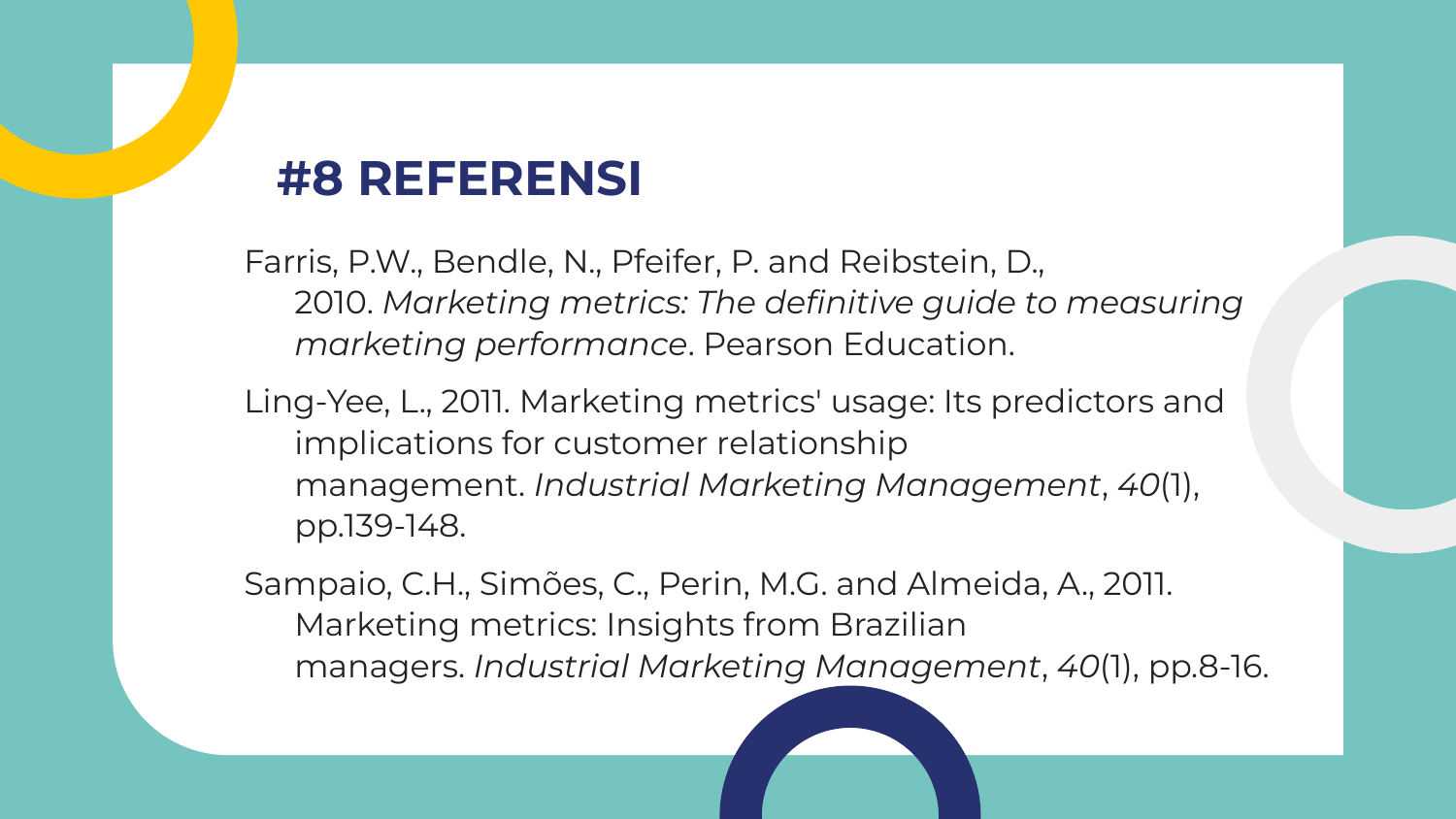

# #8 REFERENSI
Farris, P.W., Bendle, N., Pfeifer, P. and Reibstein, D., 2010. Marketing metrics: The definitive guide to measuring marketing performance. Pearson Education.
Ling-Yee, L., 2011. Marketing metrics' usage: Its predictors and implications for customer relationship management. Industrial Marketing Management, 40(1), pp.139-148.
Sampaio, C.H., Simões, C., Perin, M.G. and Almeida, A., 2011. Marketing metrics: Insights from Brazilian managers. Industrial Marketing Management, 40(1), pp.8-16.